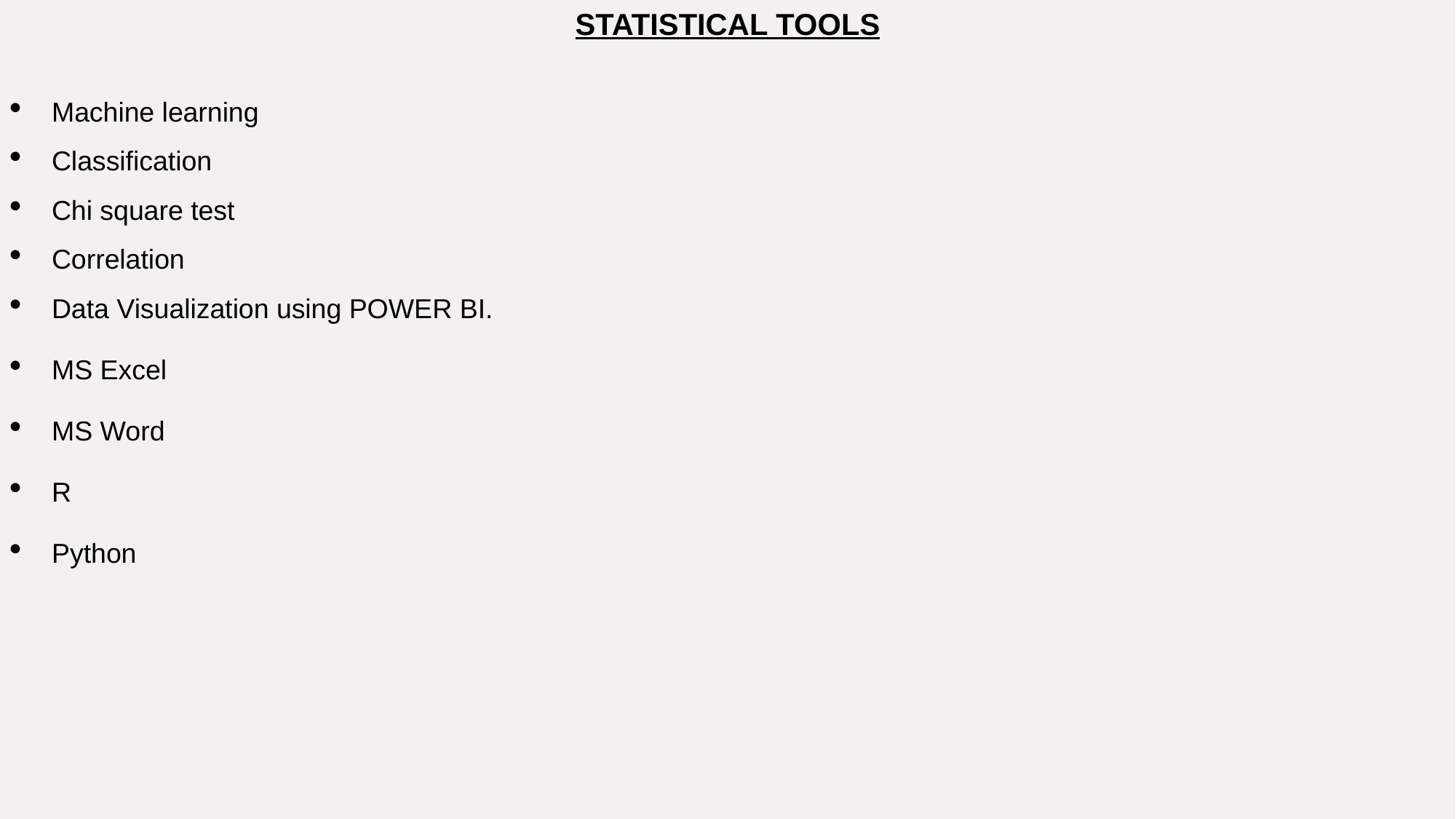

STATISTICAL TOOLS

Machine learning
Classification
Chi square test
Correlation
Data Visualization using POWER BI.
MS Excel
MS Word
R
Python